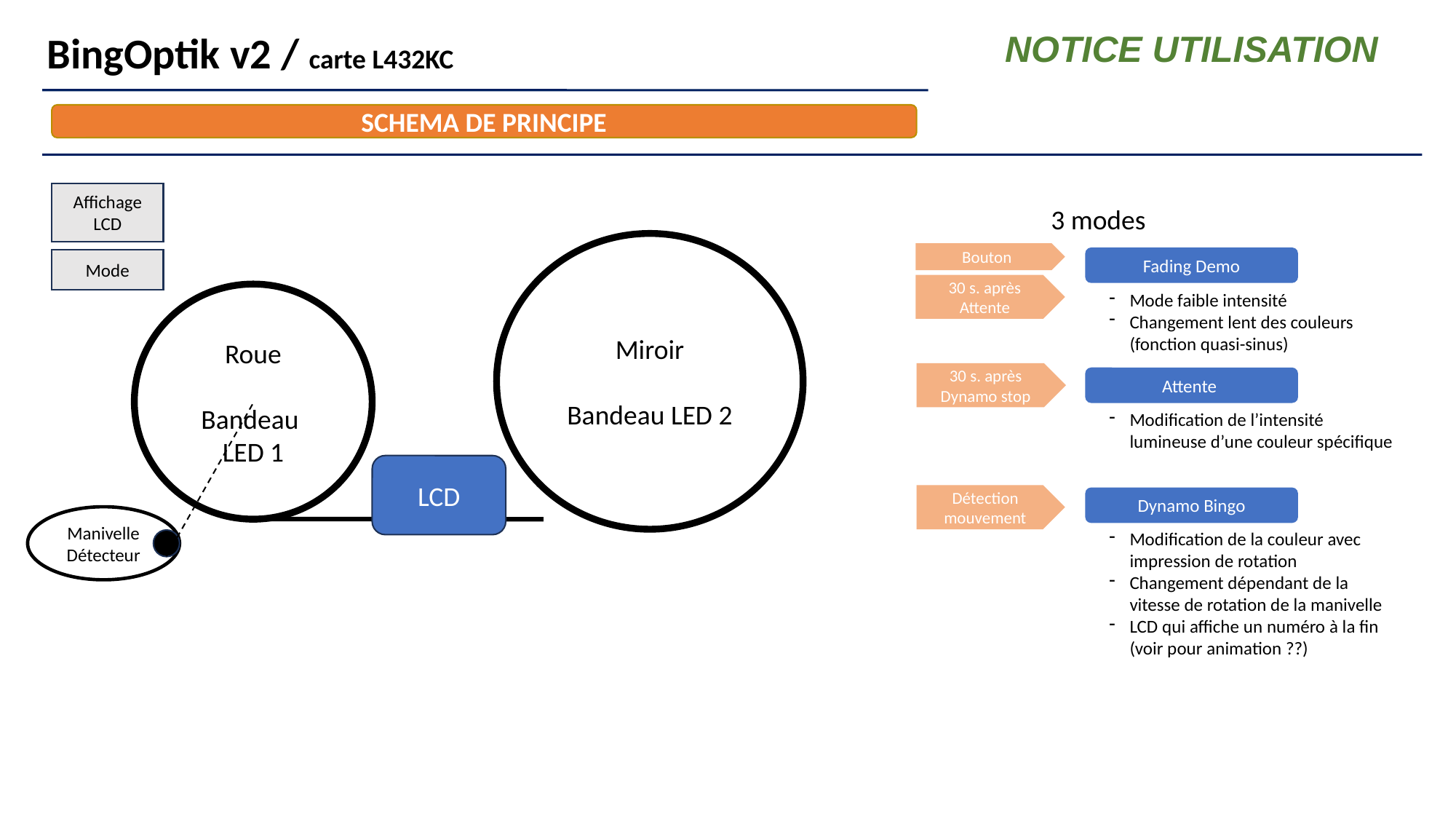

BingOptik v2 / carte L432KC
NOTICE UTILISATION

SCHEMA DE PRINCIPE

Affichage
LCD
3 modes
Miroir

Bandeau LED 2
Bouton
Fading Demo
Mode
30 s. après Attente
Mode faible intensité
Changement lent des couleurs (fonction quasi-sinus)
Roue
Bandeau
LED 1
30 s. après Dynamo stop
Attente
Modification de l’intensité lumineuse d’une couleur spécifique
LCD
Détection mouvement
Dynamo Bingo
Manivelle
Détecteur
Modification de la couleur avec impression de rotation
Changement dépendant de la vitesse de rotation de la manivelle
LCD qui affiche un numéro à la fin (voir pour animation ??)